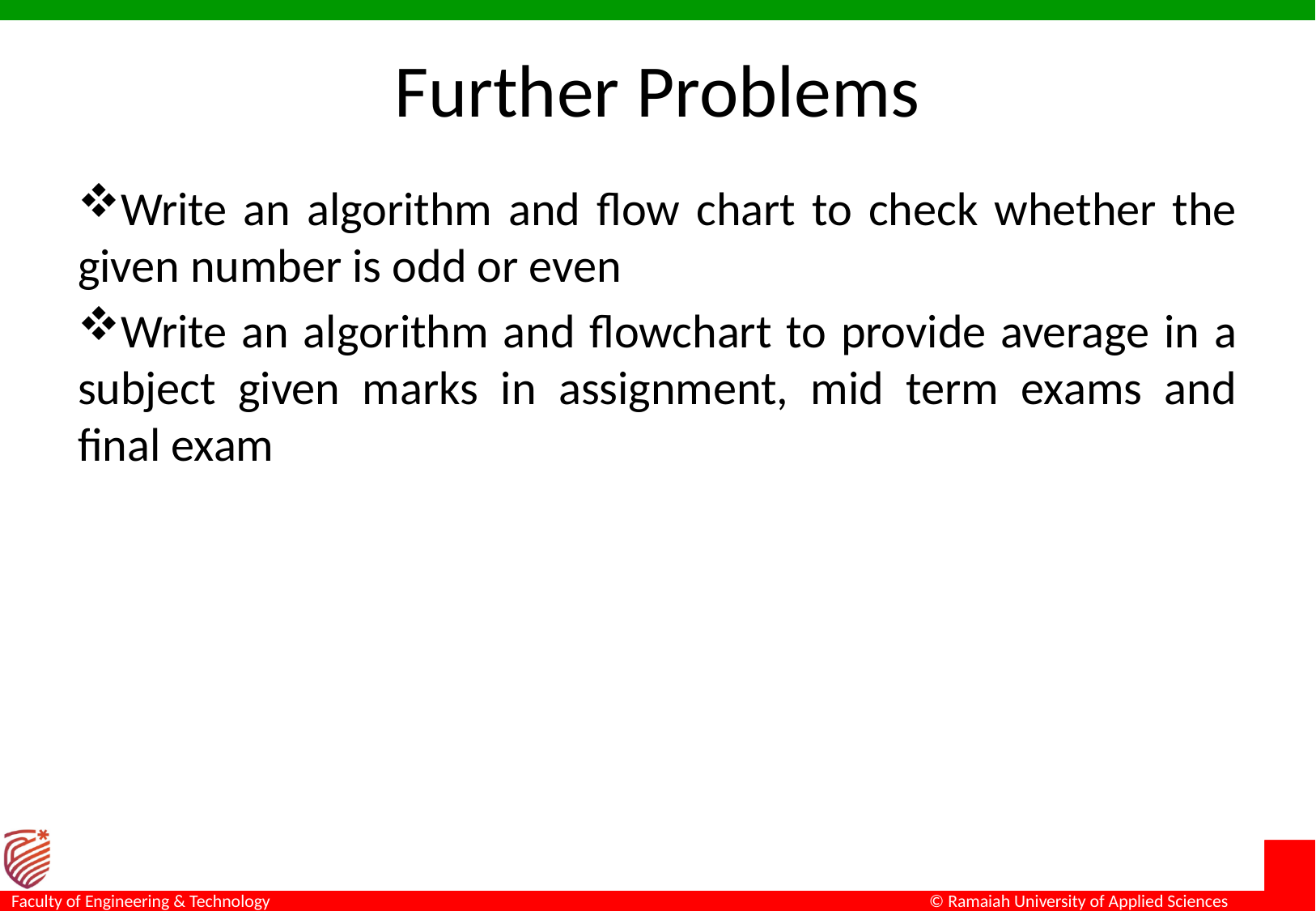

# Further Problems
Write an algorithm and flow chart to check whether the given number is odd or even
Write an algorithm and flowchart to provide average in a subject given marks in assignment, mid term exams and final exam